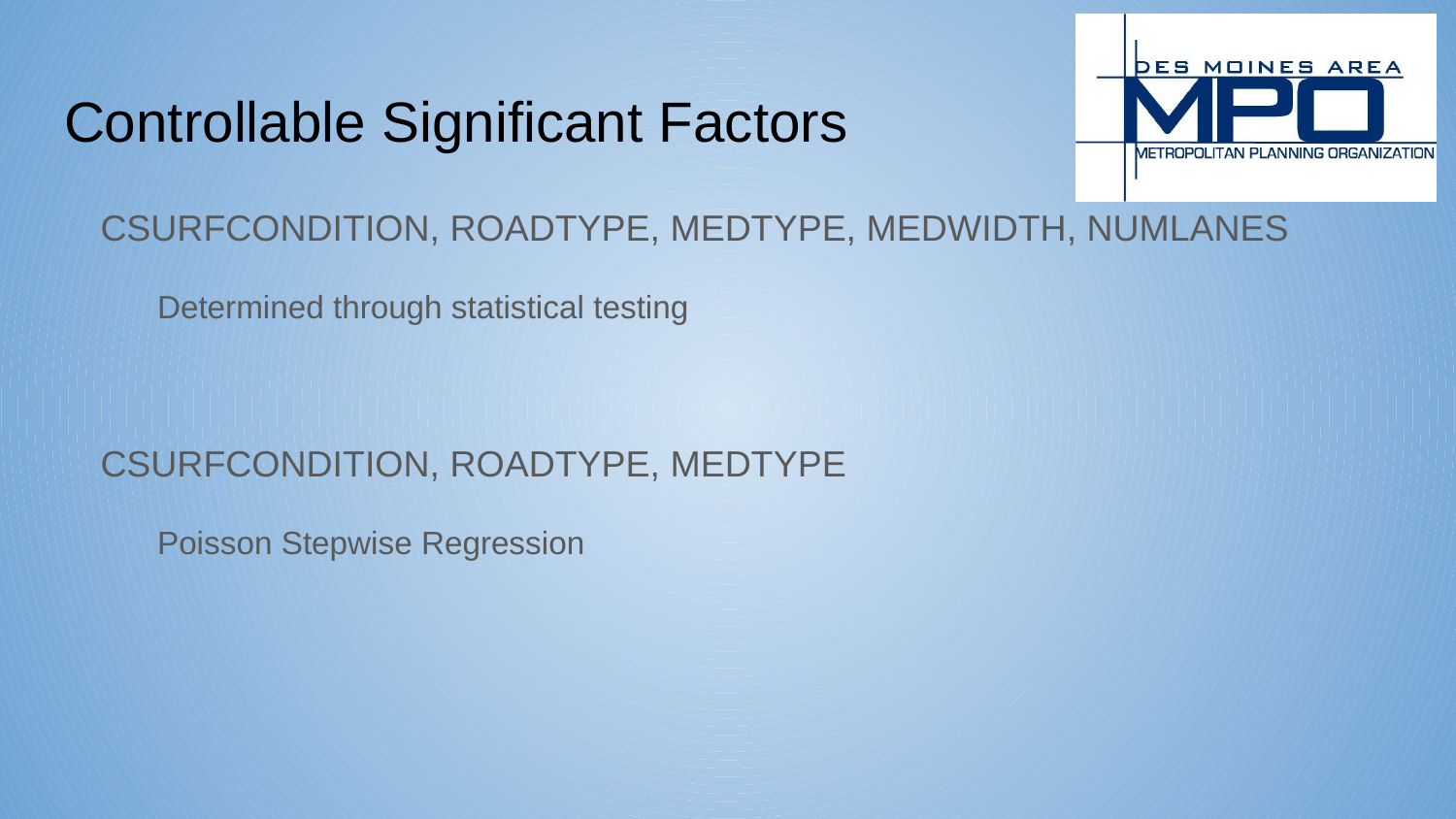

# Controllable Significant Factors
CSURFCONDITION, ROADTYPE, MEDTYPE, MEDWIDTH, NUMLANES
Determined through statistical testing

CSURFCONDITION, ROADTYPE, MEDTYPE
Poisson Stepwise Regression